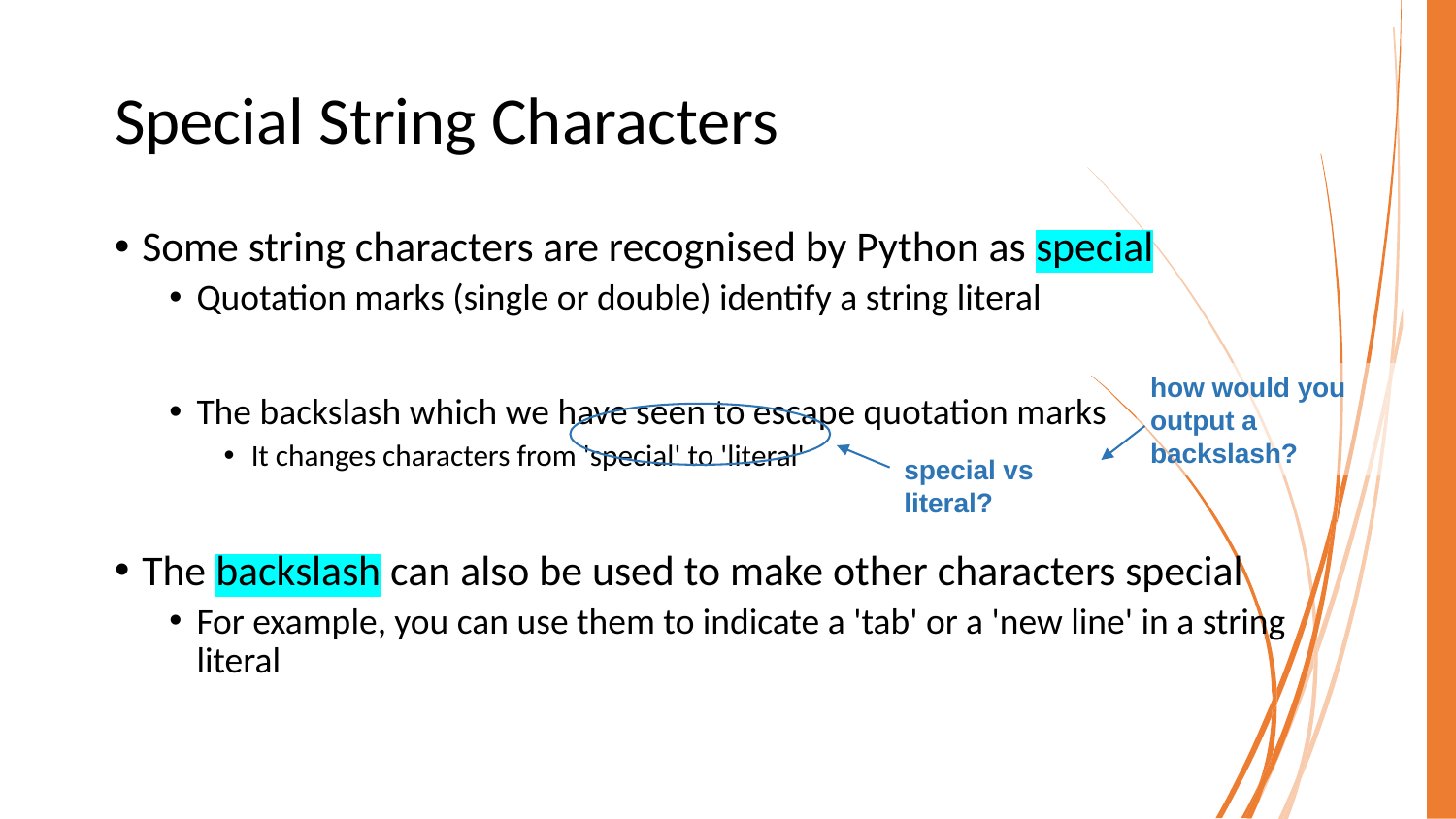

# Special String Characters
Some string characters are recognised by Python as special
Quotation marks (single or double) identify a string literal

The backslash which we have seen to escape quotation marks
It changes characters from 'special' to 'literal'

The backslash can also be used to make other characters special
For example, you can use them to indicate a 'tab' or a 'new line' in a string literal

how would you output a backslash?

special vs literal?
COMP40003 Software Development and Application Modelling | Email: p.c.windridge@staffs.ac.uk
8